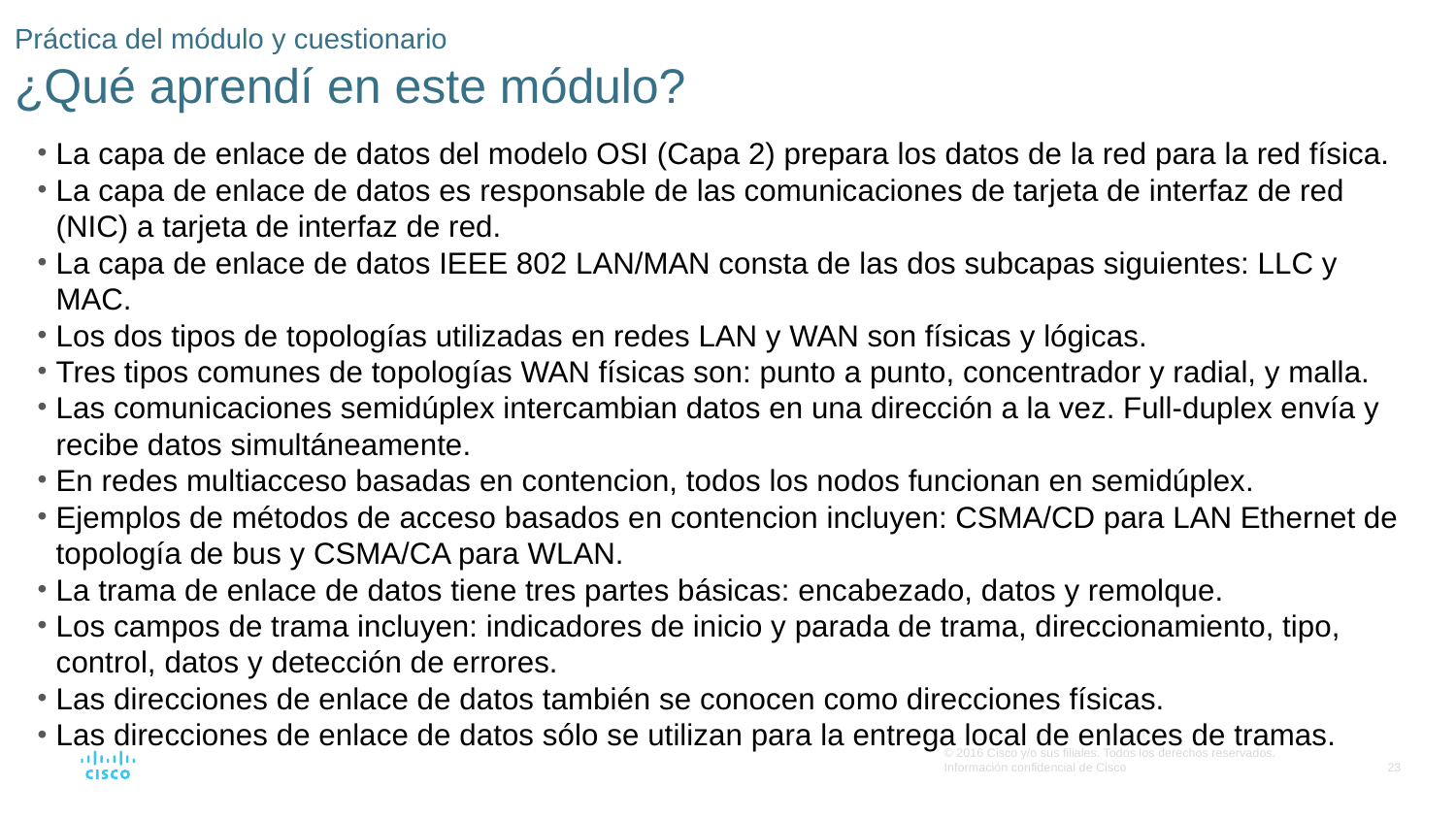

# Práctica del módulo y cuestionario ¿Qué aprendí en este módulo?
La capa de enlace de datos del modelo OSI (Capa 2) prepara los datos de la red para la red física.
La capa de enlace de datos es responsable de las comunicaciones de tarjeta de interfaz de red (NIC) a tarjeta de interfaz de red.
La capa de enlace de datos IEEE 802 LAN/MAN consta de las dos subcapas siguientes: LLC y MAC.
Los dos tipos de topologías utilizadas en redes LAN y WAN son físicas y lógicas.
Tres tipos comunes de topologías WAN físicas son: punto a punto, concentrador y radial, y malla.
Las comunicaciones semidúplex intercambian datos en una dirección a la vez. Full-duplex envía y recibe datos simultáneamente.
En redes multiacceso basadas en contencion, todos los nodos funcionan en semidúplex.
Ejemplos de métodos de acceso basados en contencion incluyen: CSMA/CD para LAN Ethernet de topología de bus y CSMA/CA para WLAN.
La trama de enlace de datos tiene tres partes básicas: encabezado, datos y remolque.
Los campos de trama incluyen: indicadores de inicio y parada de trama, direccionamiento, tipo, control, datos y detección de errores.
Las direcciones de enlace de datos también se conocen como direcciones físicas.
Las direcciones de enlace de datos sólo se utilizan para la entrega local de enlaces de tramas.